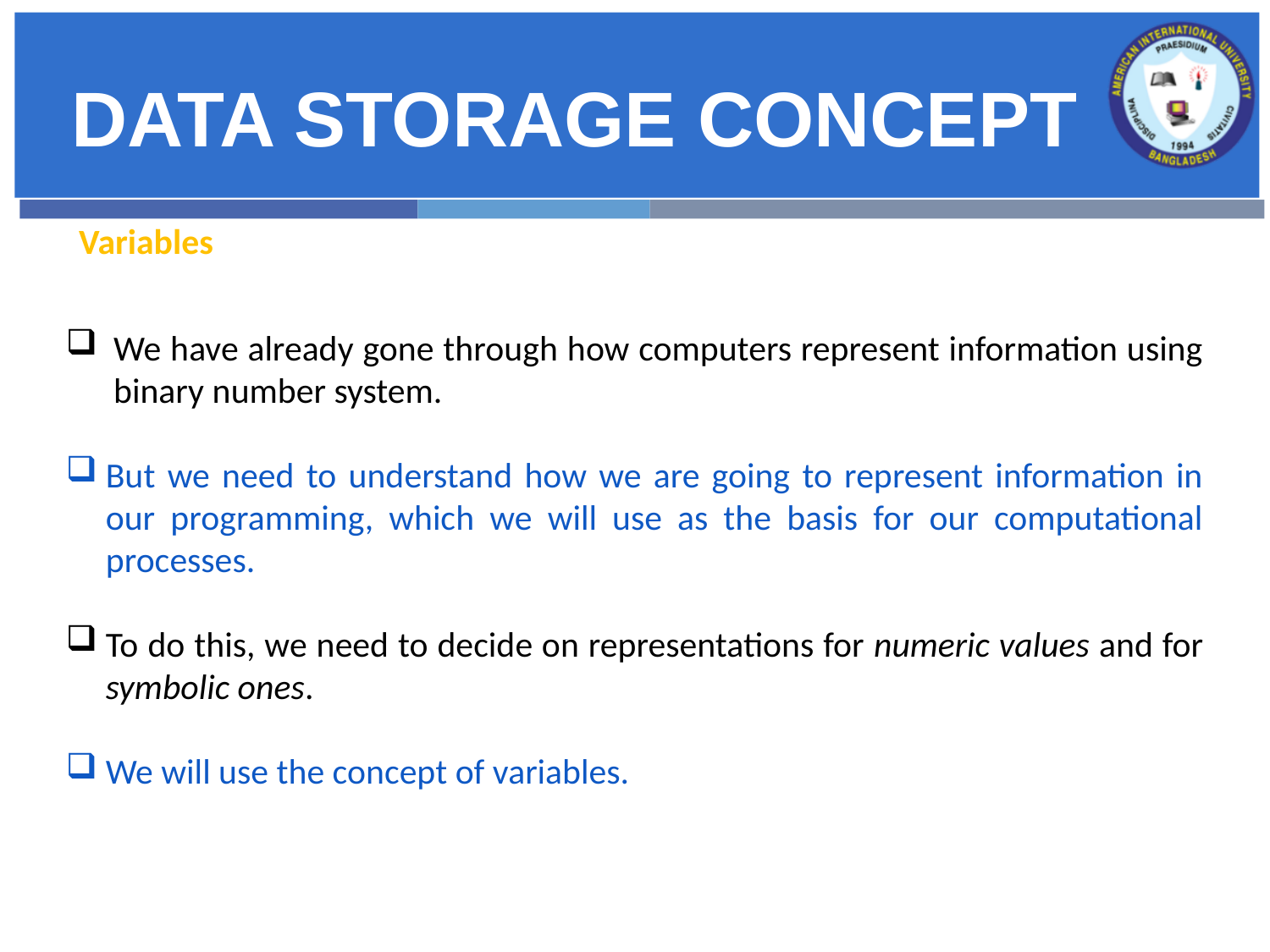

# Data Storage Concept
Variables
We have already gone through how computers represent information using binary number system.
But we need to understand how we are going to represent information in our programming, which we will use as the basis for our computational processes.
To do this, we need to decide on representations for numeric values and for symbolic ones.
We will use the concept of variables.